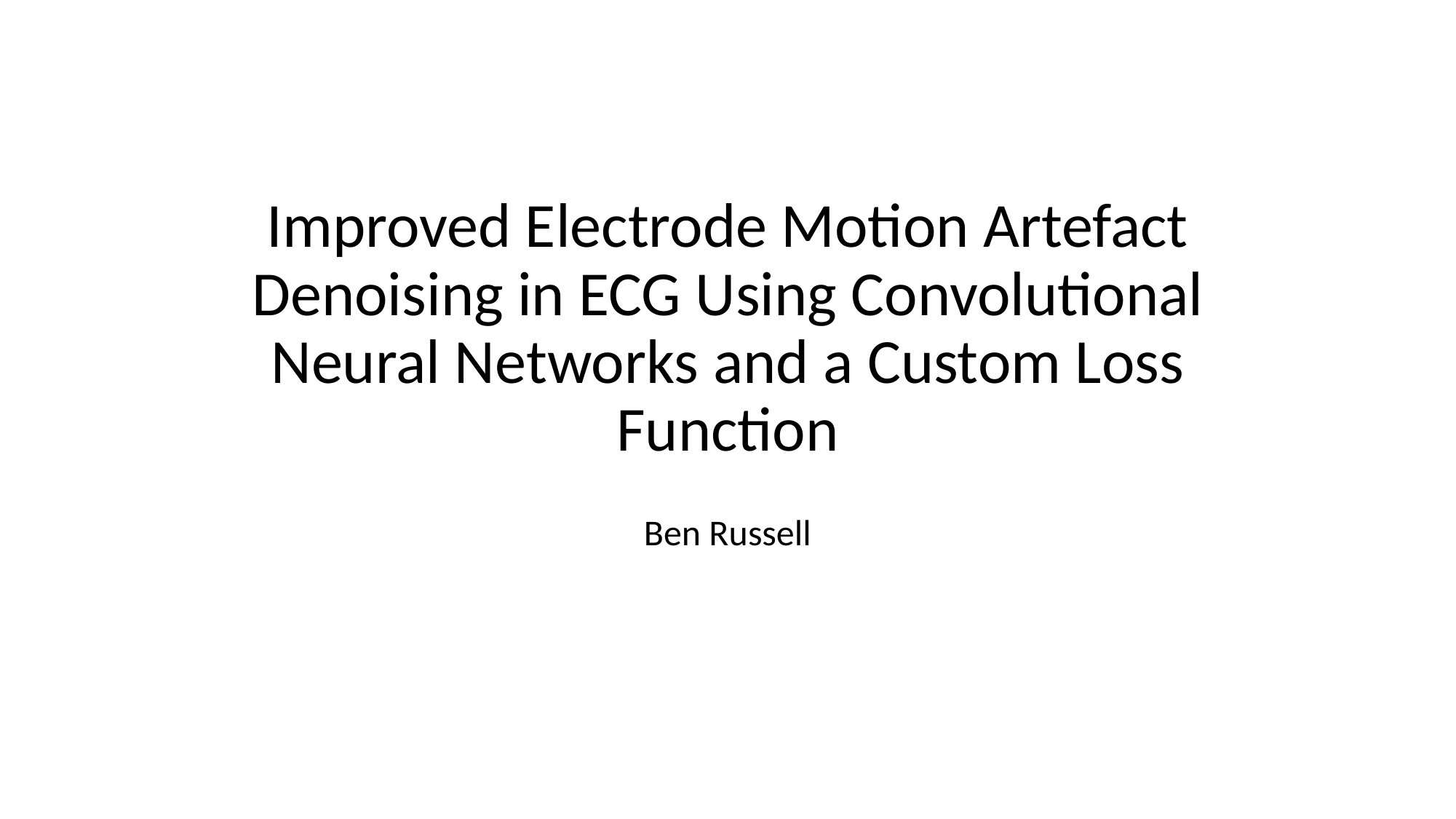

# Improved Electrode Motion Artefact Denoising in ECG Using Convolutional Neural Networks and a Custom Loss Function
Ben Russell